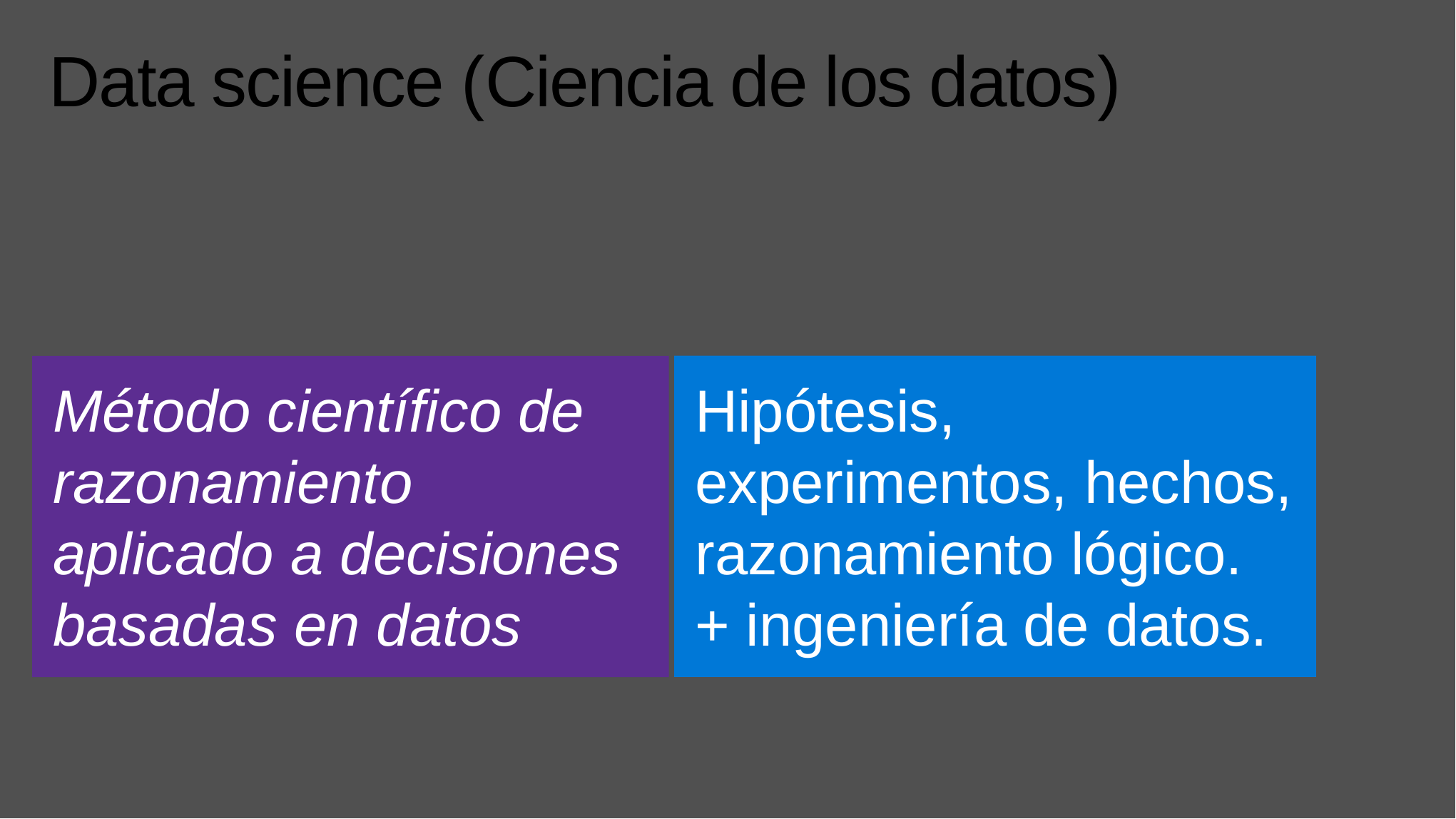

# Data science (Ciencia de los datos)
Hipótesis, experimentos, hechos, razonamiento lógico.
+ ingeniería de datos.
Método científico de razonamiento aplicado a decisiones basadas en datos